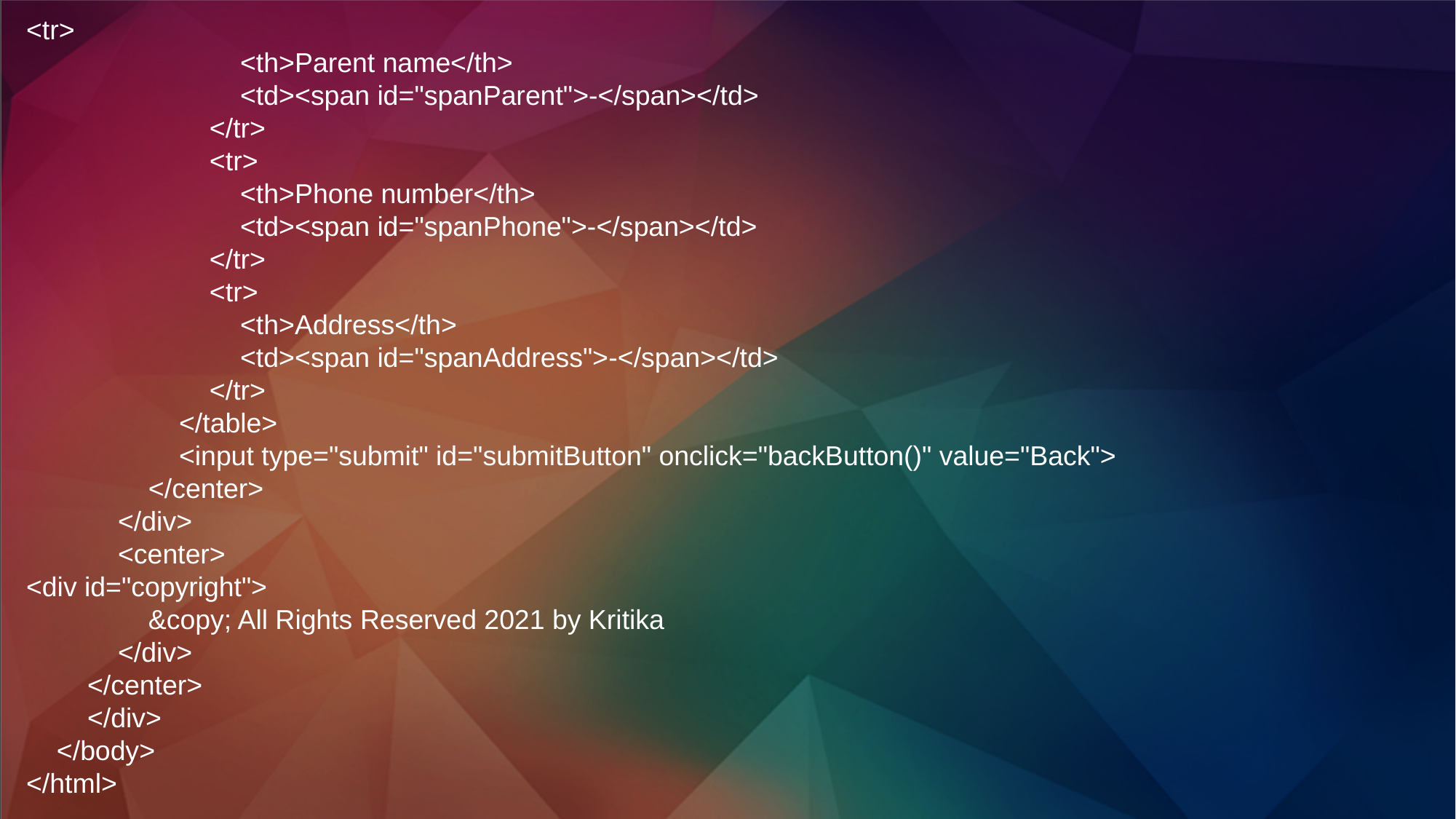

<tr>
                            <th>Parent name</th>
                            <td><span id="spanParent">-</span></td>
                        </tr>
                        <tr>
                            <th>Phone number</th>
                            <td><span id="spanPhone">-</span></td>
                        </tr>
                        <tr>
                            <th>Address</th>
                            <td><span id="spanAddress">-</span></td>
                        </tr>
                    </table>
                    <input type="submit" id="submitButton" onclick="backButton()" value="Back">
                </center>
            </div>
            <center>
<div id="copyright">
                &copy; All Rights Reserved 2021 by Kritika
            </div>
        </center>
        </div>
    </body>
</html>